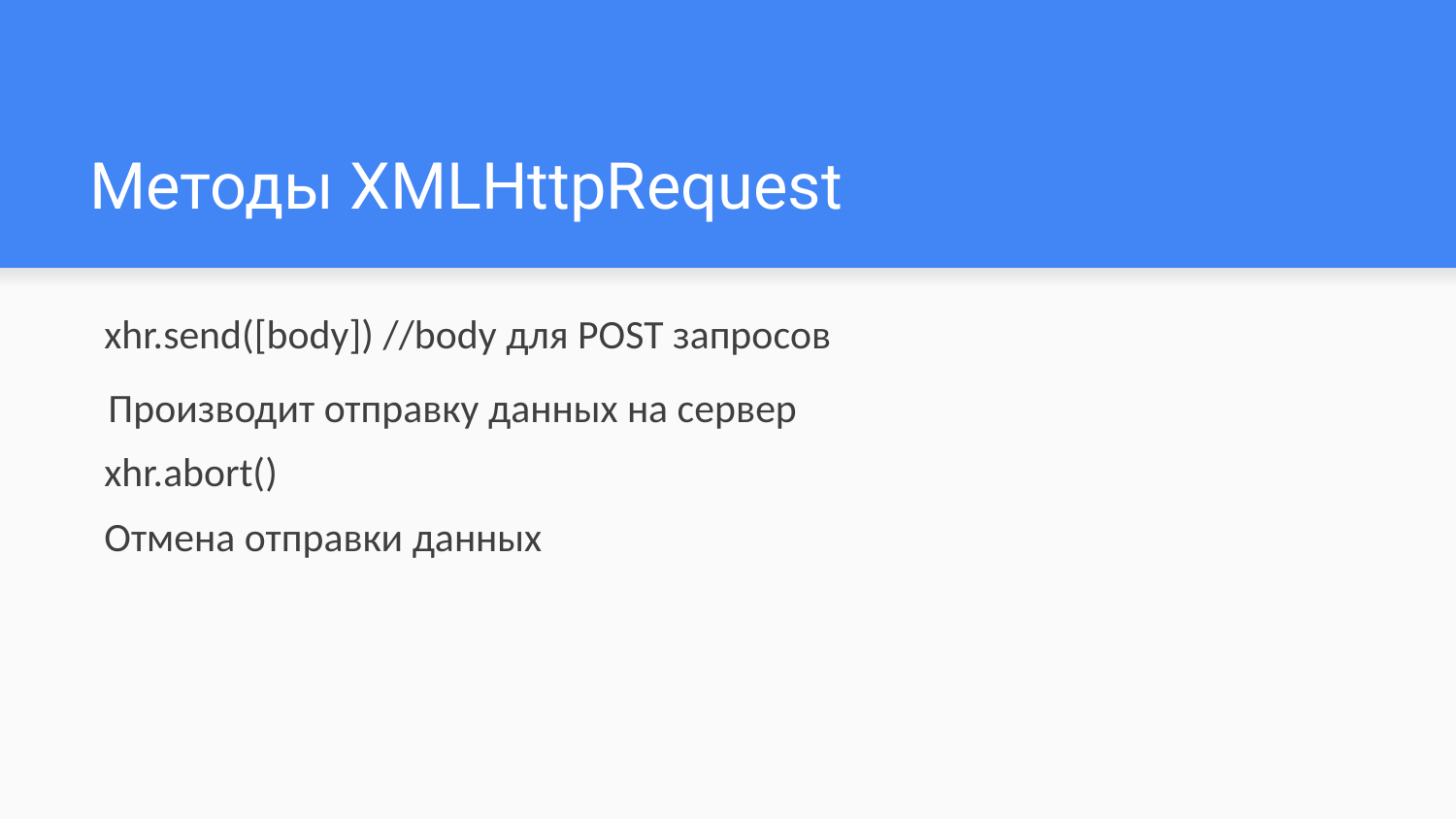

# Методы XMLHttpRequest
xhr.send([body]) //body для POST запросов

  Производит отправку данных на сервер
xhr.abort()
Отмена отправки данных